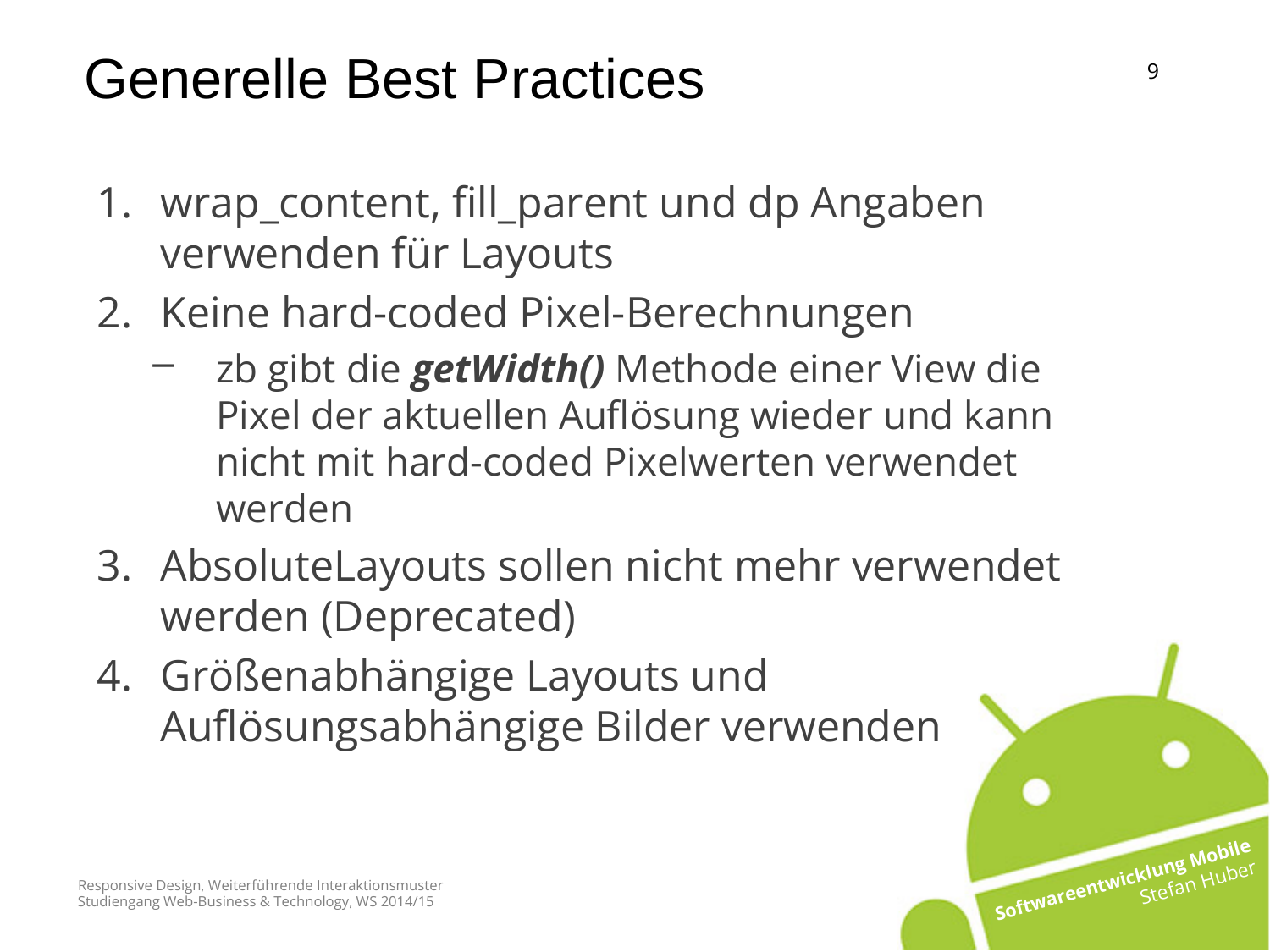

Generelle Best Practices
wrap_content, fill_parent und dp Angaben verwenden für Layouts
Keine hard-coded Pixel-Berechnungen
zb gibt die getWidth() Methode einer View die Pixel der aktuellen Auflösung wieder und kann nicht mit hard-coded Pixelwerten verwendet werden
AbsoluteLayouts sollen nicht mehr verwendet werden (Deprecated)
Größenabhängige Layouts und Auflösungsabhängige Bilder verwenden
# Responsive Design, Weiterführende Interaktionsmuster